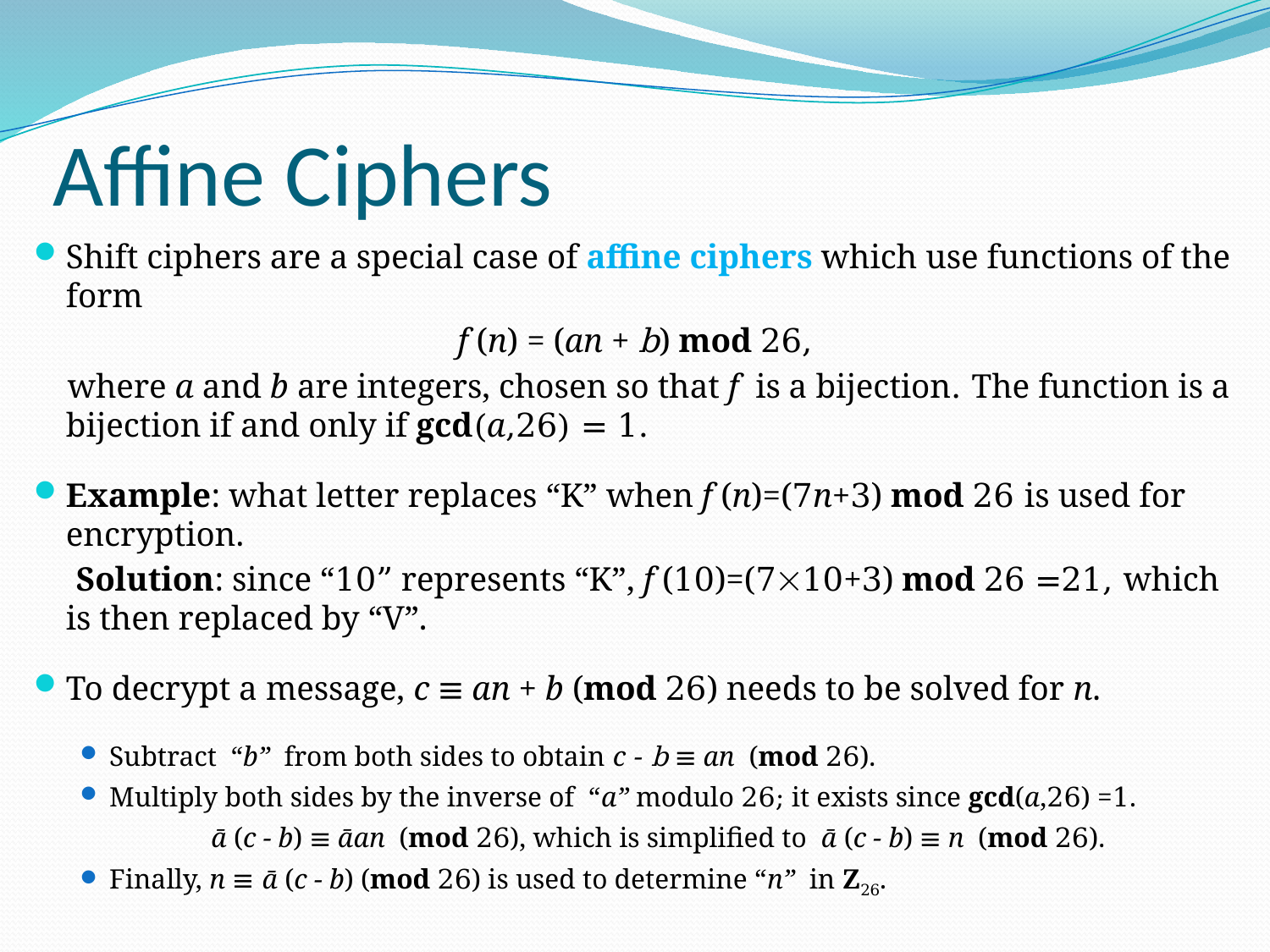

# Affine Ciphers
Shift ciphers are a special case of affine ciphers which use functions of the form
f (n) = (an + b) mod 26,
    where a and b are integers, chosen so that f  is a bijection. The function is a bijection if and only if gcd(a,26) = 1.

Example: what letter replaces “K” when f (n)=(7n+3) mod 26 is used for encryption.
     Solution: since “10” represents “K”, f (10)=(7×10+3) mod 26 =21, which is then replaced by “V”.

To decrypt a message, c ≡ an + b (mod 26) needs to be solved for n.

Subtract  “b”  from both sides to obtain c - b ≡ an  (mod 26).
Multiply both sides by the inverse of  “a” modulo 26; it exists since gcd(a,26) =1.
ā (c - b) ≡ āan  (mod 26), which is simplified to  ā (c - b) ≡ n  (mod 26).
Finally, n ≡ ā (c - b) (mod 26) is used to determine “n”  in Z26.